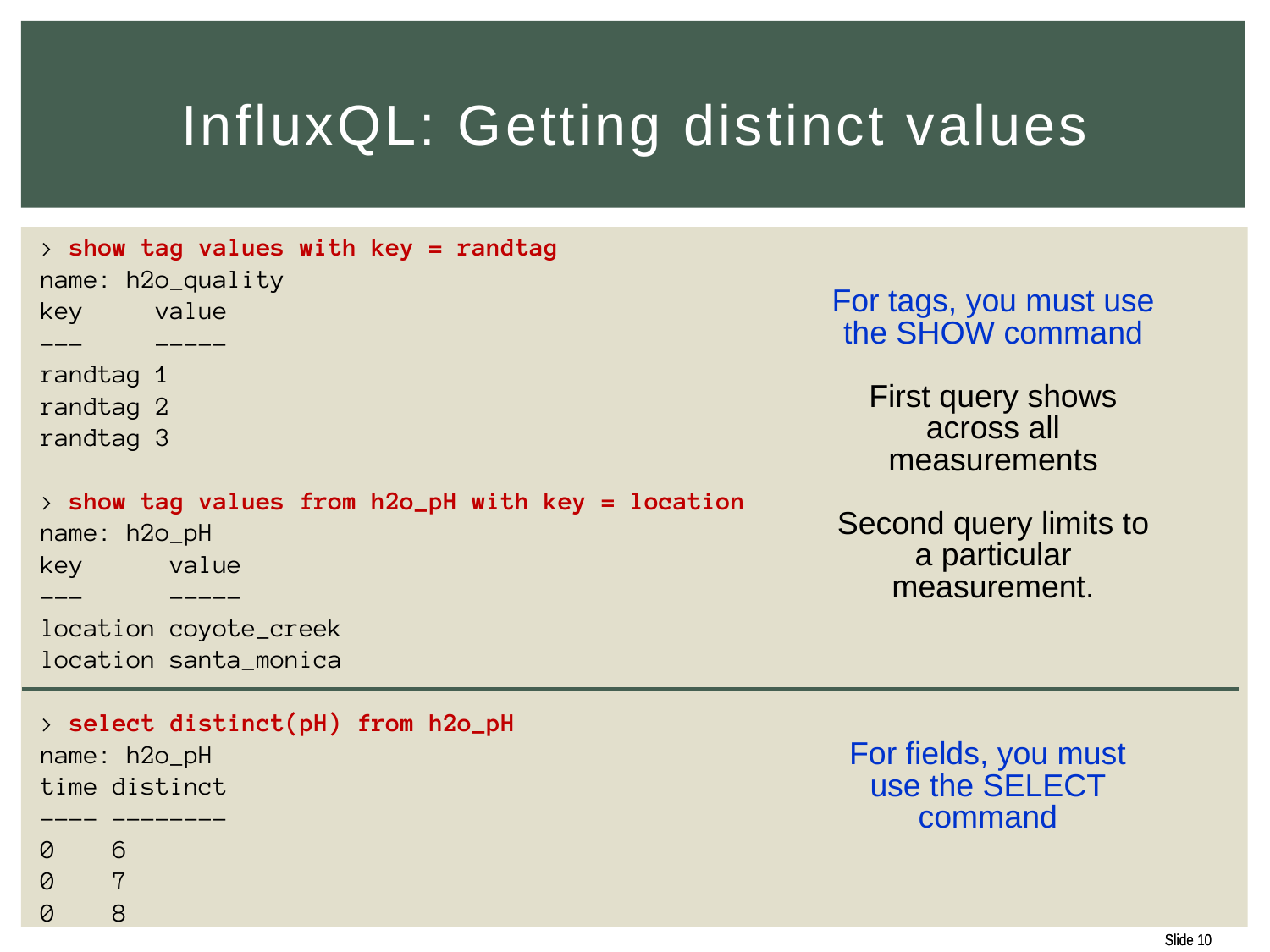

# InfluxQL: Getting distinct values
> show tag values with key = randtag
name: h2o_quality
key     value
---     -----
randtag 1
randtag 2
randtag 3

> show tag values from h2o_pH with key = location
name: h2o_pH
key      value
---      -----
location coyote_creek
location santa_monica

> select distinct(pH) from h2o_pH
name: h2o_pH
time distinct
---- --------
0    6
0    7
0    8

For tags, you must use the SHOW command

First query shows across all measurements

Second query limits to a particular measurement.
For fields, you must use the SELECT command